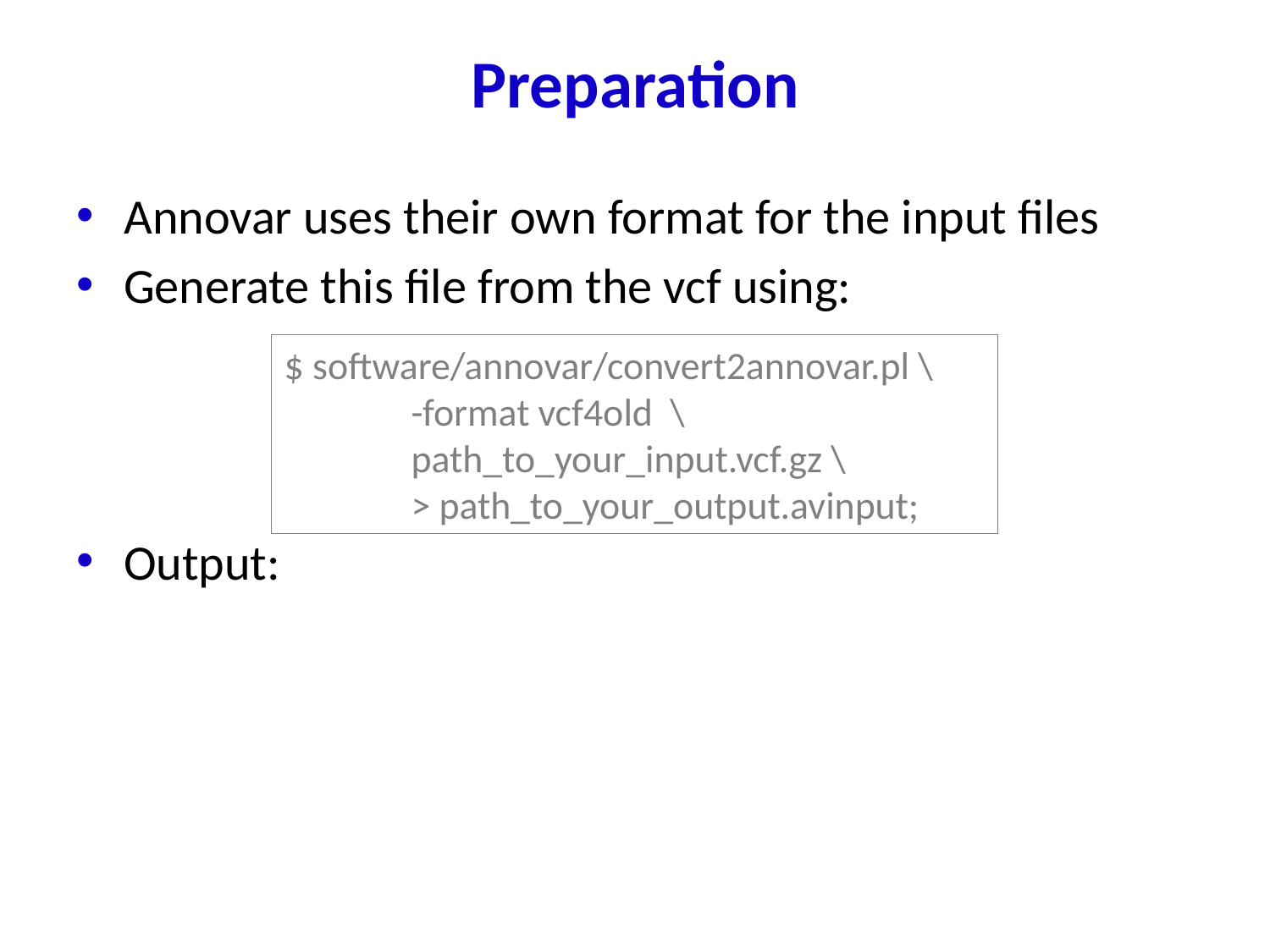

# Preparation
Annovar uses their own format for the input files
Generate this file from the vcf using:

Output:
$ software/annovar/convert2annovar.pl \
	-format vcf4old  \
	path_to_your_input.vcf.gz \
	> path_to_your_output.avinput;